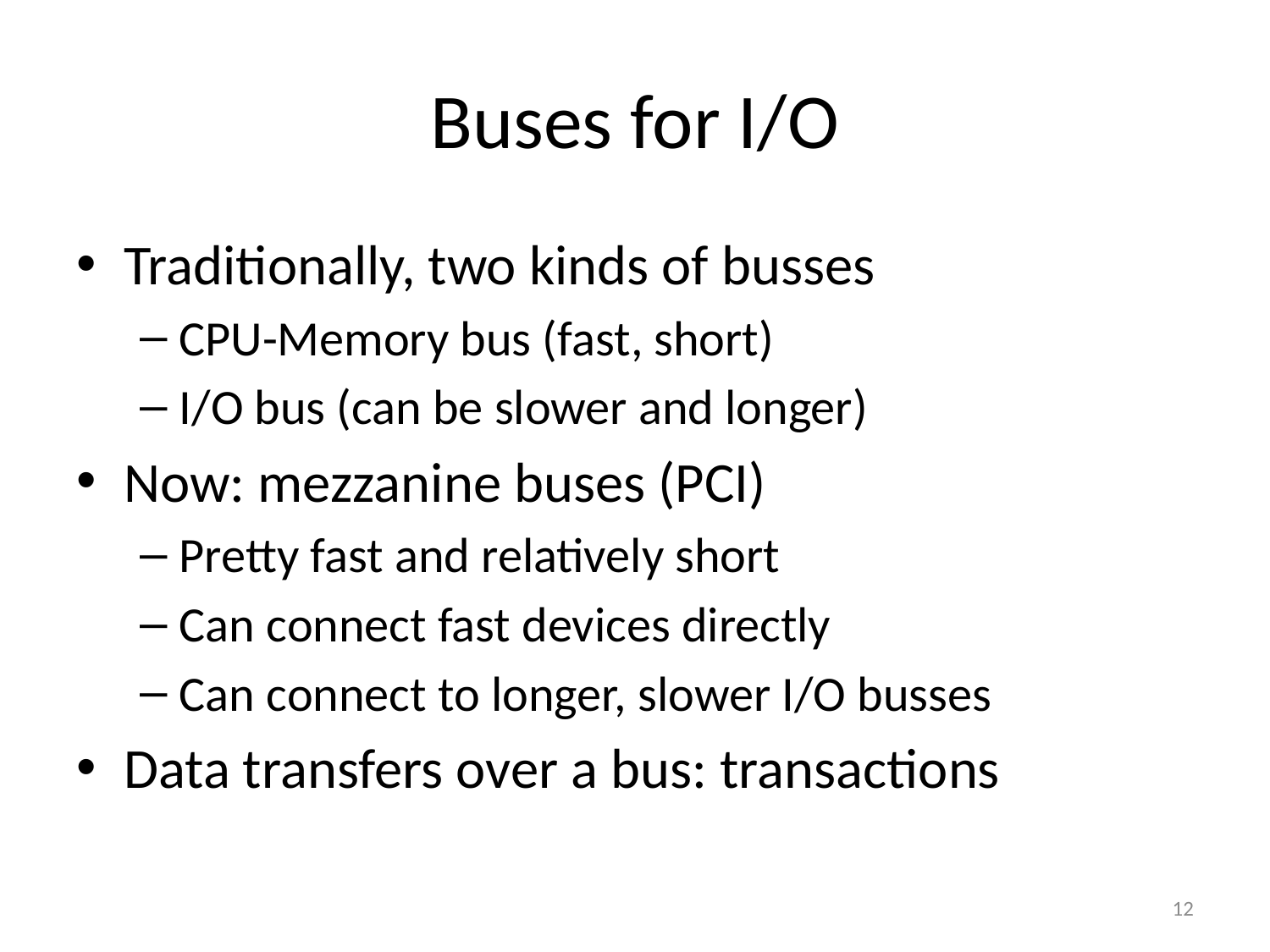

# Buses for I/O
Traditionally, two kinds of busses
CPU-Memory bus (fast, short)
I/O bus (can be slower and longer)
Now: mezzanine buses (PCI)
Pretty fast and relatively short
Can connect fast devices directly
Can connect to longer, slower I/O busses
Data transfers over a bus: transactions
12